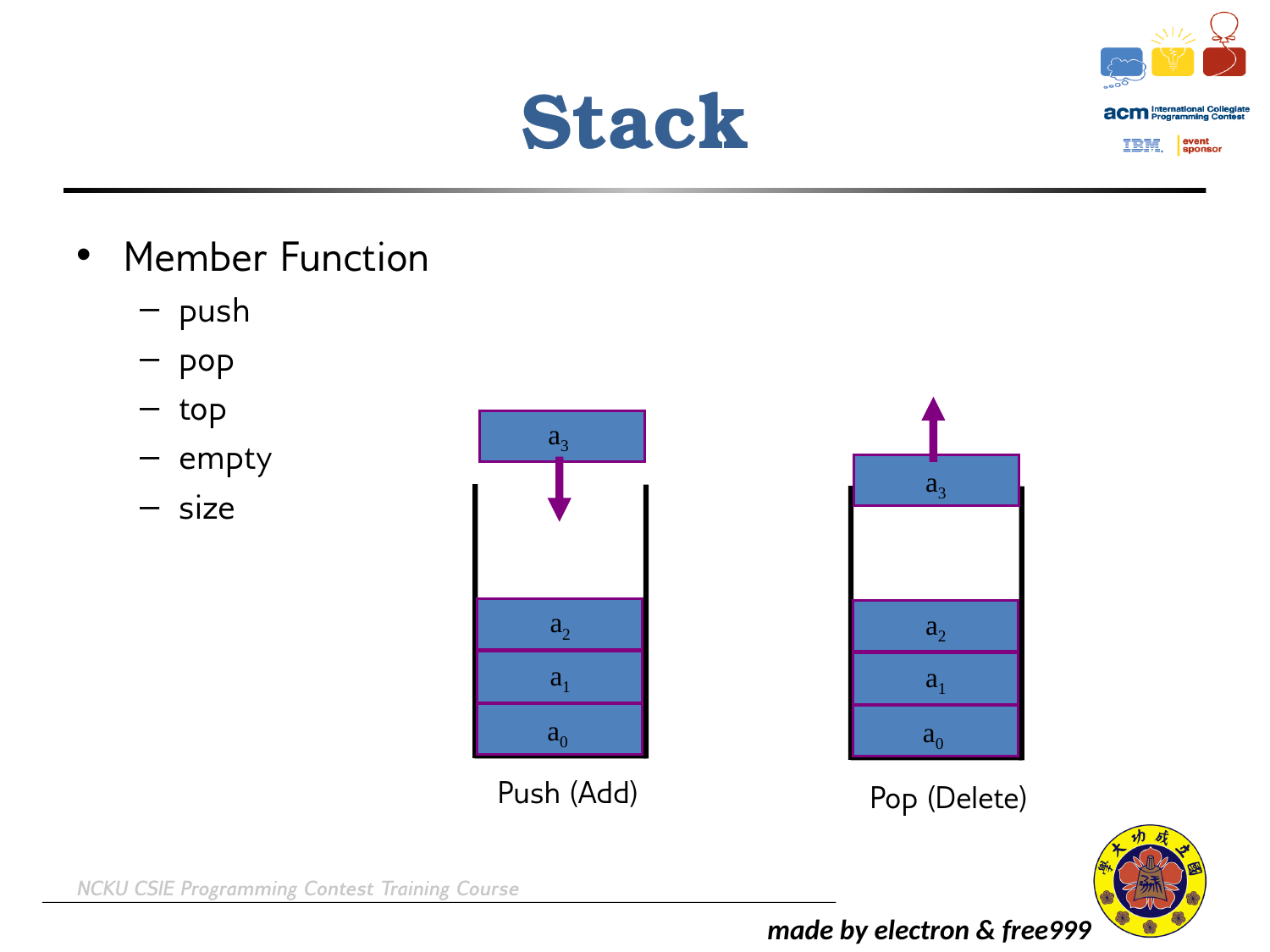

# Stack
Member Function
push
pop
top
empty
size

a3

a3

a2

a2

a1

a1

a0
a0

Push (Add)
Pop (Delete)
NCKU CSIE Programming Contest Training Course